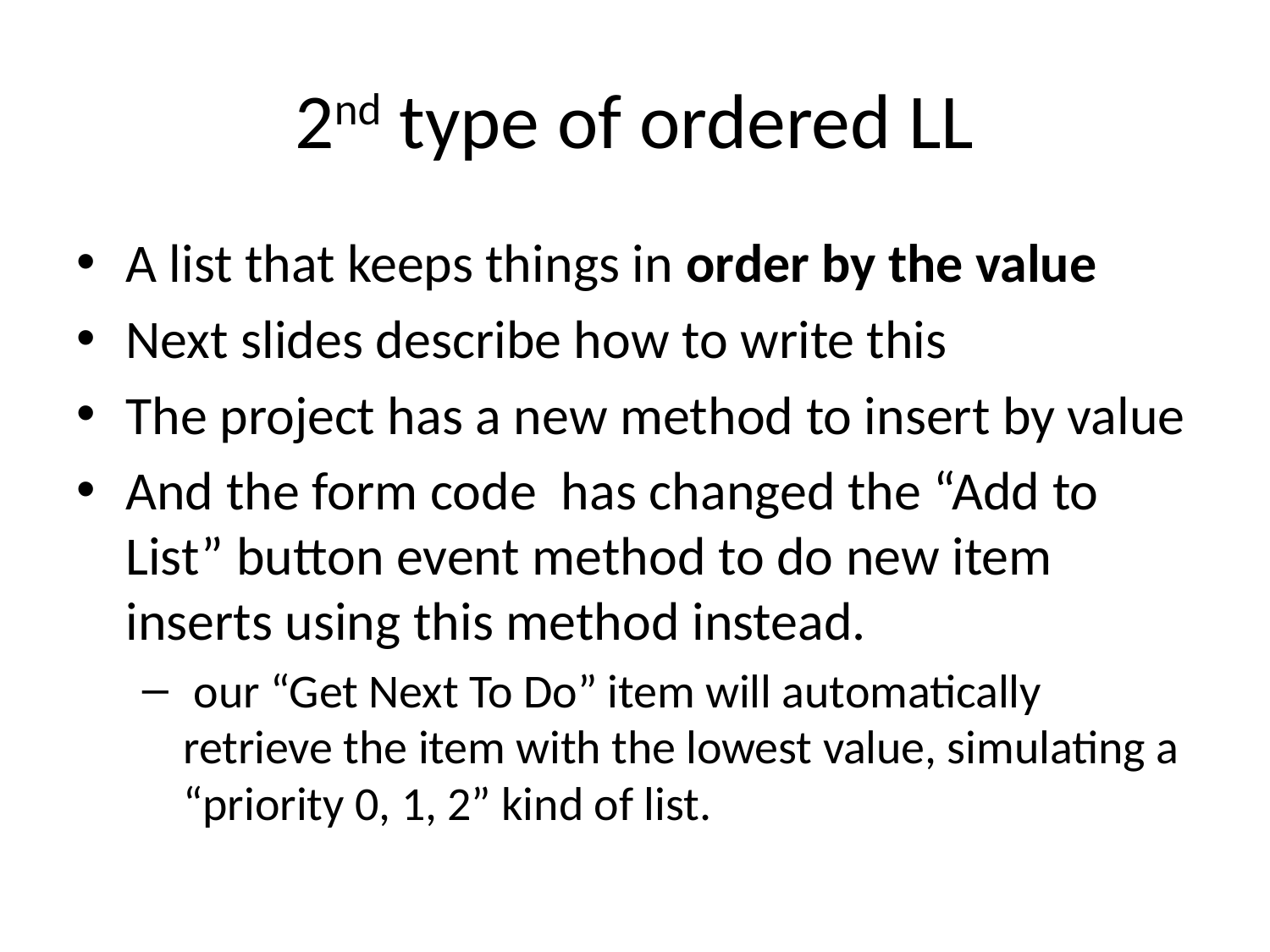

# 2nd type of ordered LL
A list that keeps things in order by the value
Next slides describe how to write this
The project has a new method to insert by value
And the form code  has changed the “Add to List” button event method to do new item inserts using this method instead.
 our “Get Next To Do” item will automatically retrieve the item with the lowest value, simulating a “priority 0, 1, 2” kind of list.